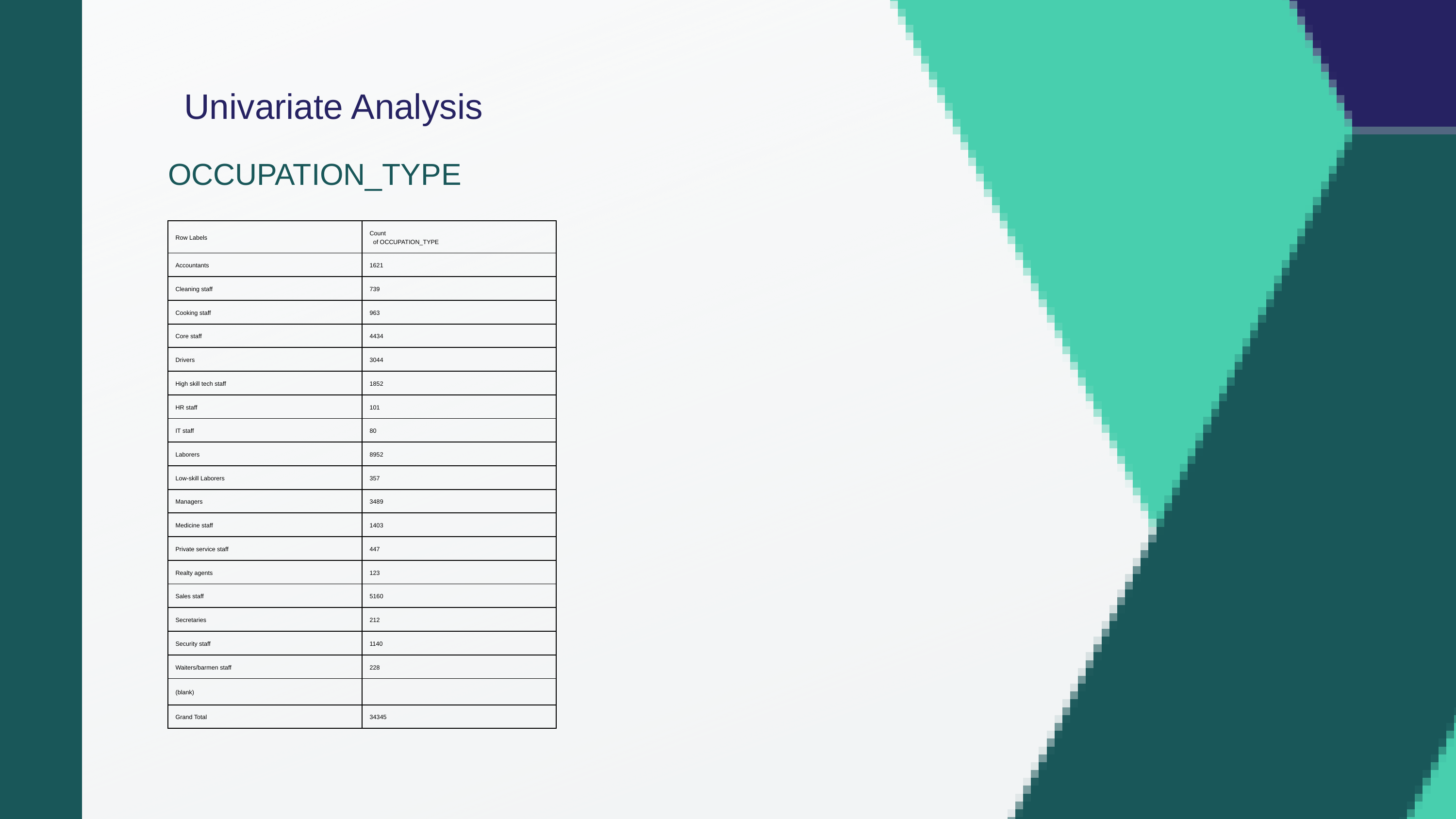

Univariate Analysis
OCCUPATION_TYPE
| Row Labels | Count of OCCUPATION\_TYPE |
| --- | --- |
| Accountants | 1621 |
| Cleaning staff | 739 |
| Cooking staff | 963 |
| Core staff | 4434 |
| Drivers | 3044 |
| High skill tech staff | 1852 |
| HR staff | 101 |
| IT staff | 80 |
| Laborers | 8952 |
| Low-skill Laborers | 357 |
| Managers | 3489 |
| Medicine staff | 1403 |
| Private service staff | 447 |
| Realty agents | 123 |
| Sales staff | 5160 |
| Secretaries | 212 |
| Security staff | 1140 |
| Waiters/barmen staff | 228 |
| (blank) |  |
| Grand Total | 34345 |